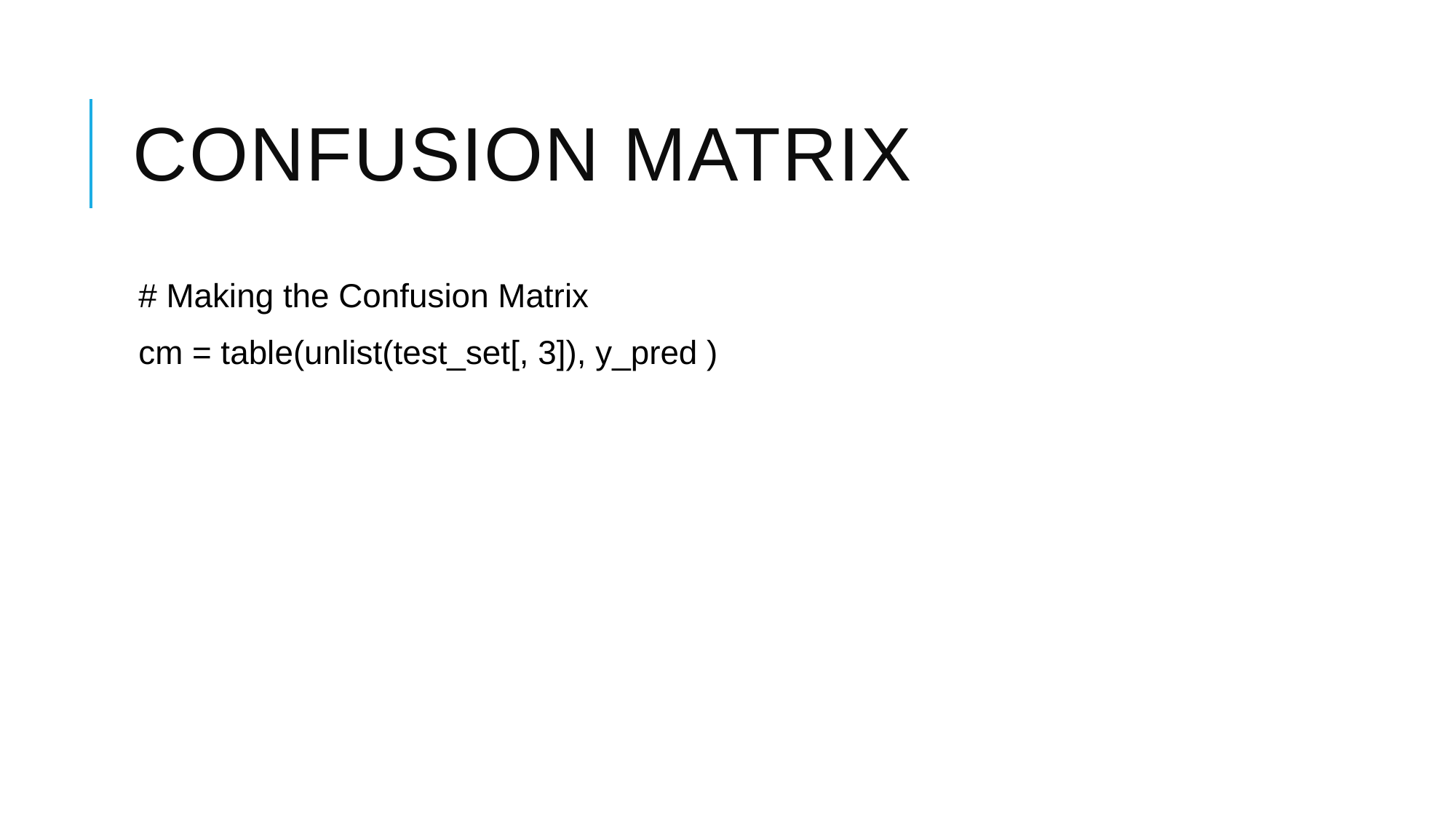

# Confusion matrix
# Making the Confusion Matrix
cm = table(unlist(test_set[, 3]), y_pred )